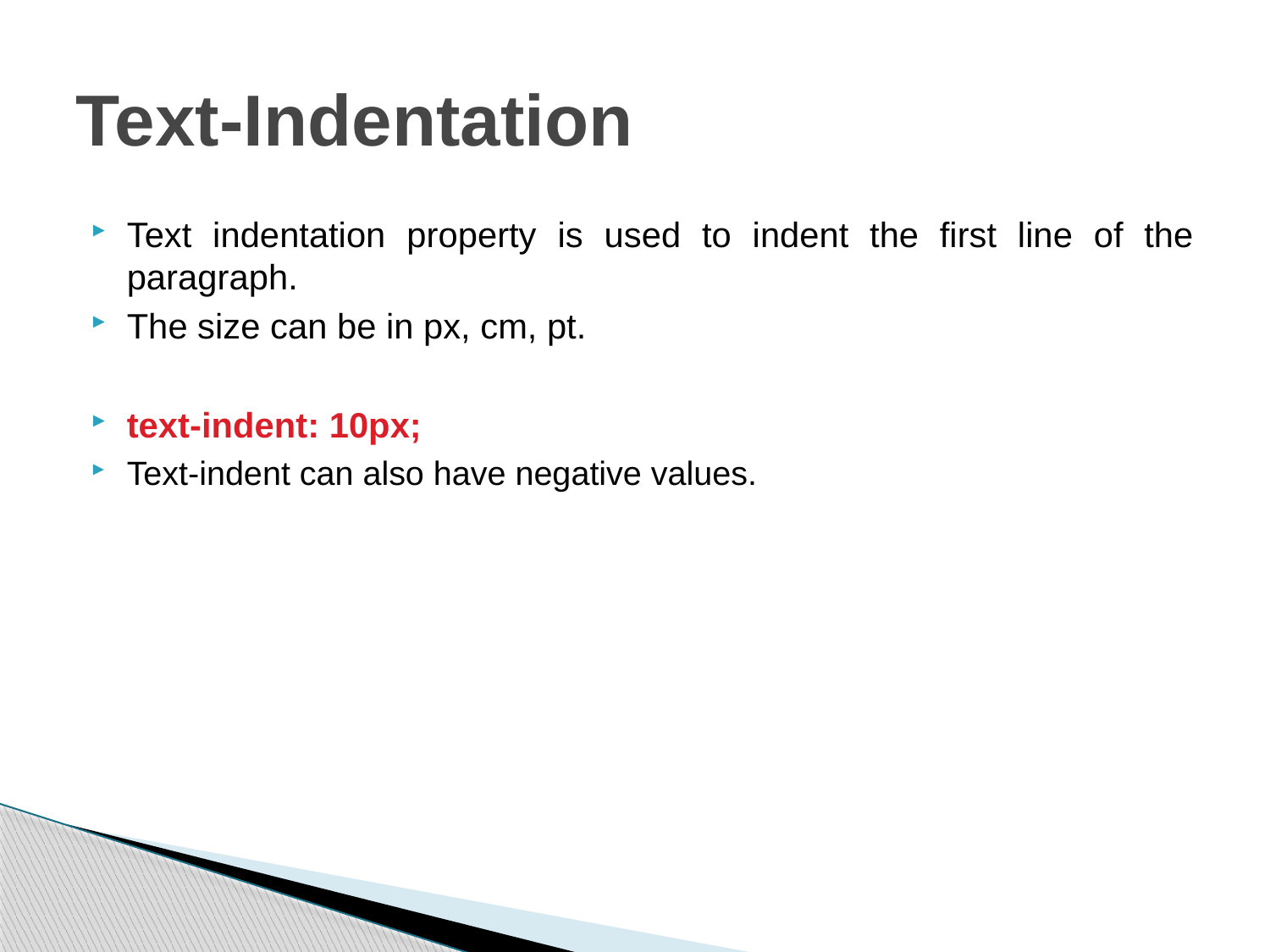

# Text-Indentation
Text indentation property is used to indent the first line of the paragraph.
The size can be in px, cm, pt.

text-indent: 10px;
Text-indent can also have negative values.